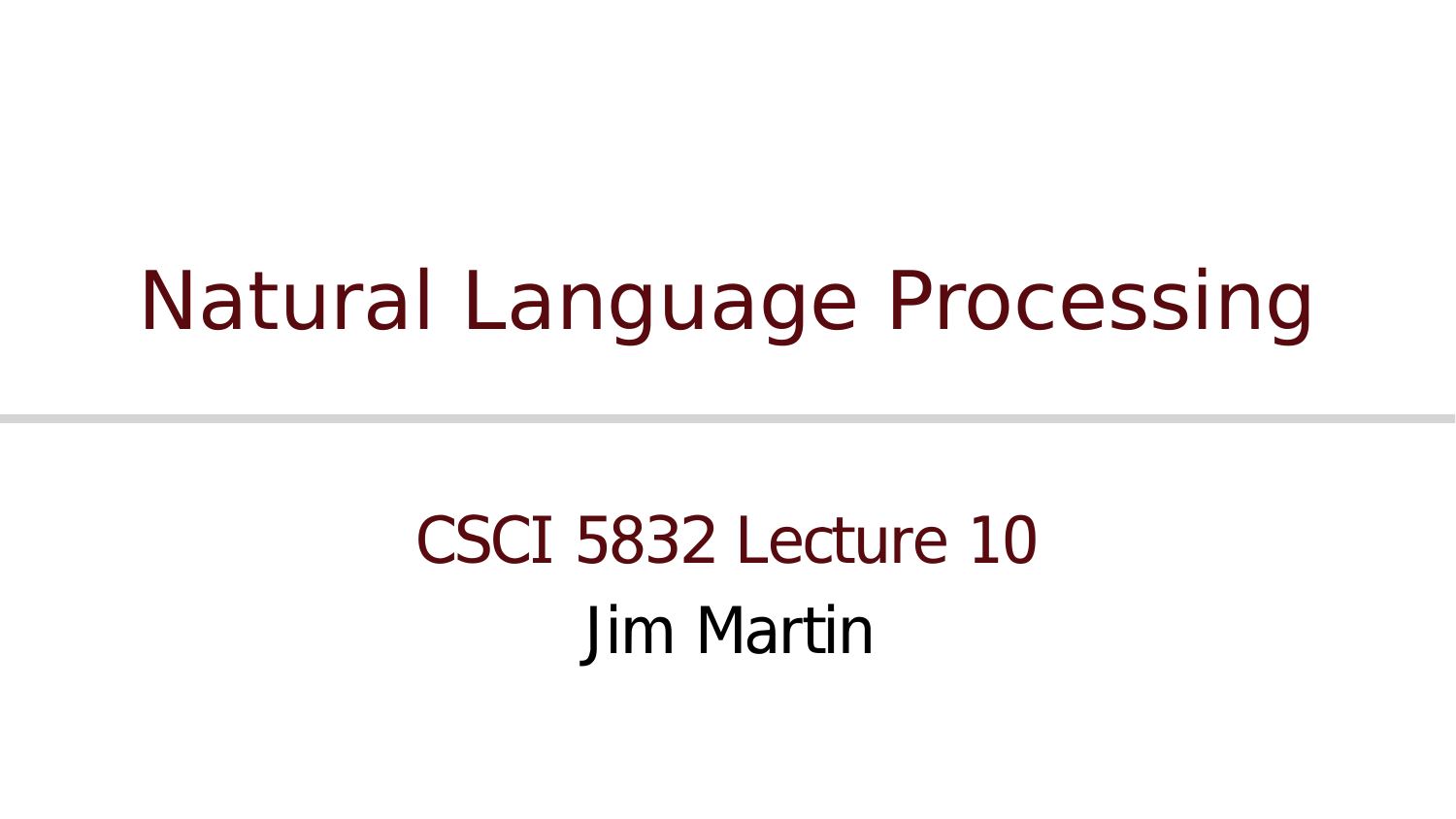

# Natural Language Processing
CSCI 5832 Lecture 10
Jim Martin